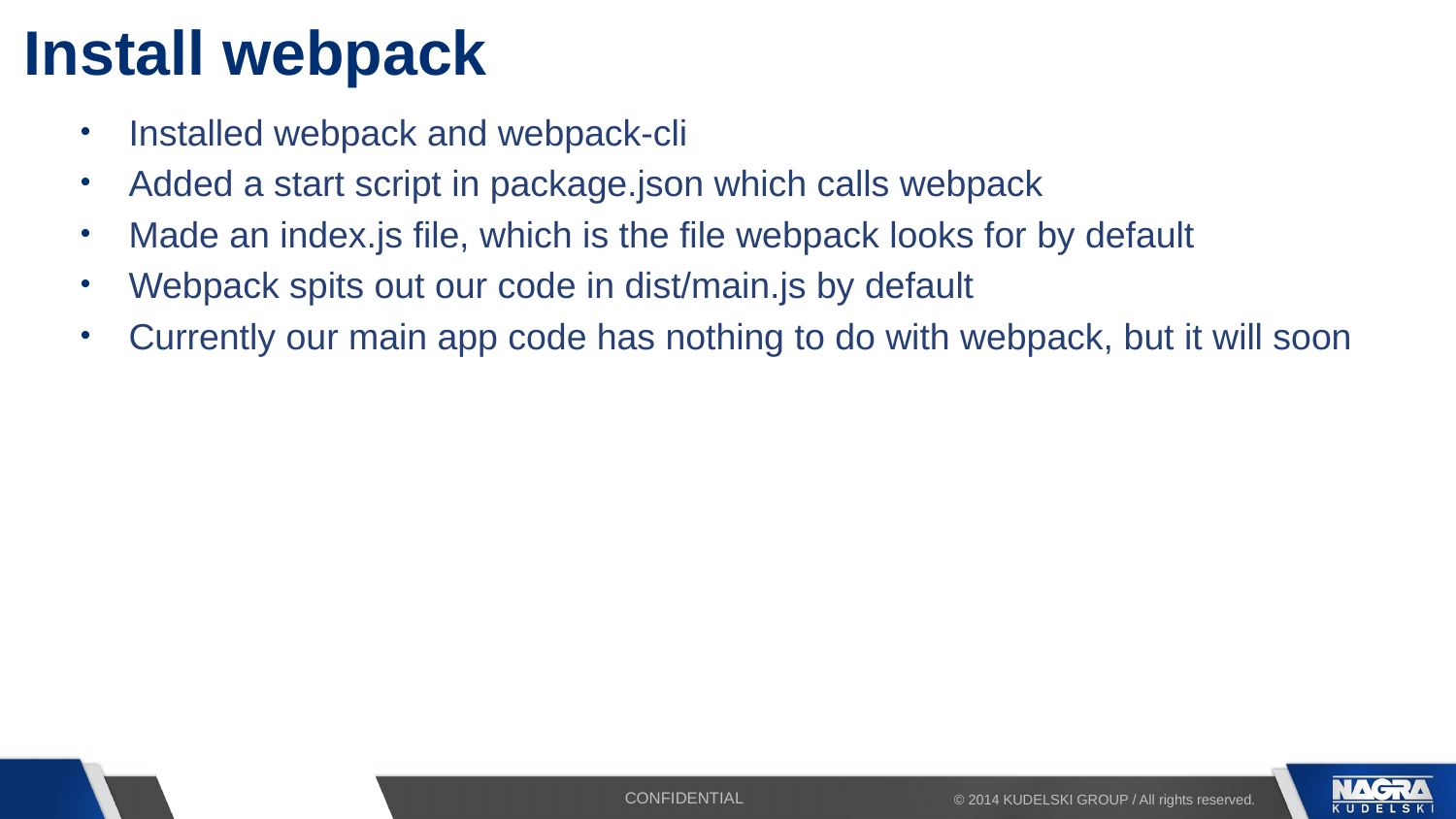

# Install webpack
Installed webpack and webpack-cli
Added a start script in package.json which calls webpack
Made an index.js file, which is the file webpack looks for by default
Webpack spits out our code in dist/main.js by default
Currently our main app code has nothing to do with webpack, but it will soon